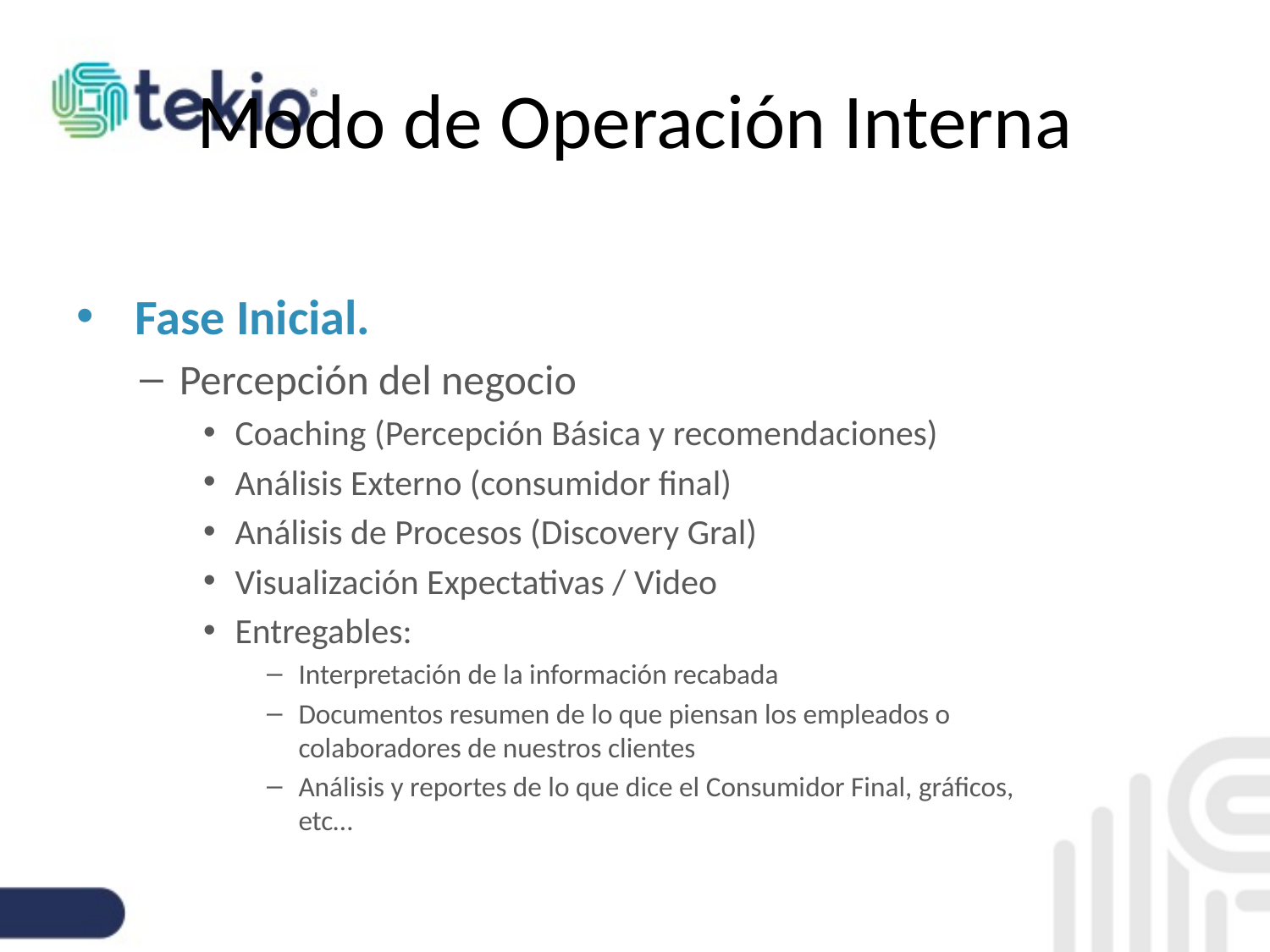

# Modo de Operación Interna
 Fase Inicial.
Percepción del negocio
Coaching (Percepción Básica y recomendaciones)
Análisis Externo (consumidor final)
Análisis de Procesos (Discovery Gral)
Visualización Expectativas / Video
Entregables:
Interpretación de la información recabada
Documentos resumen de lo que piensan los empleados o colaboradores de nuestros clientes
Análisis y reportes de lo que dice el Consumidor Final, gráficos, etc…